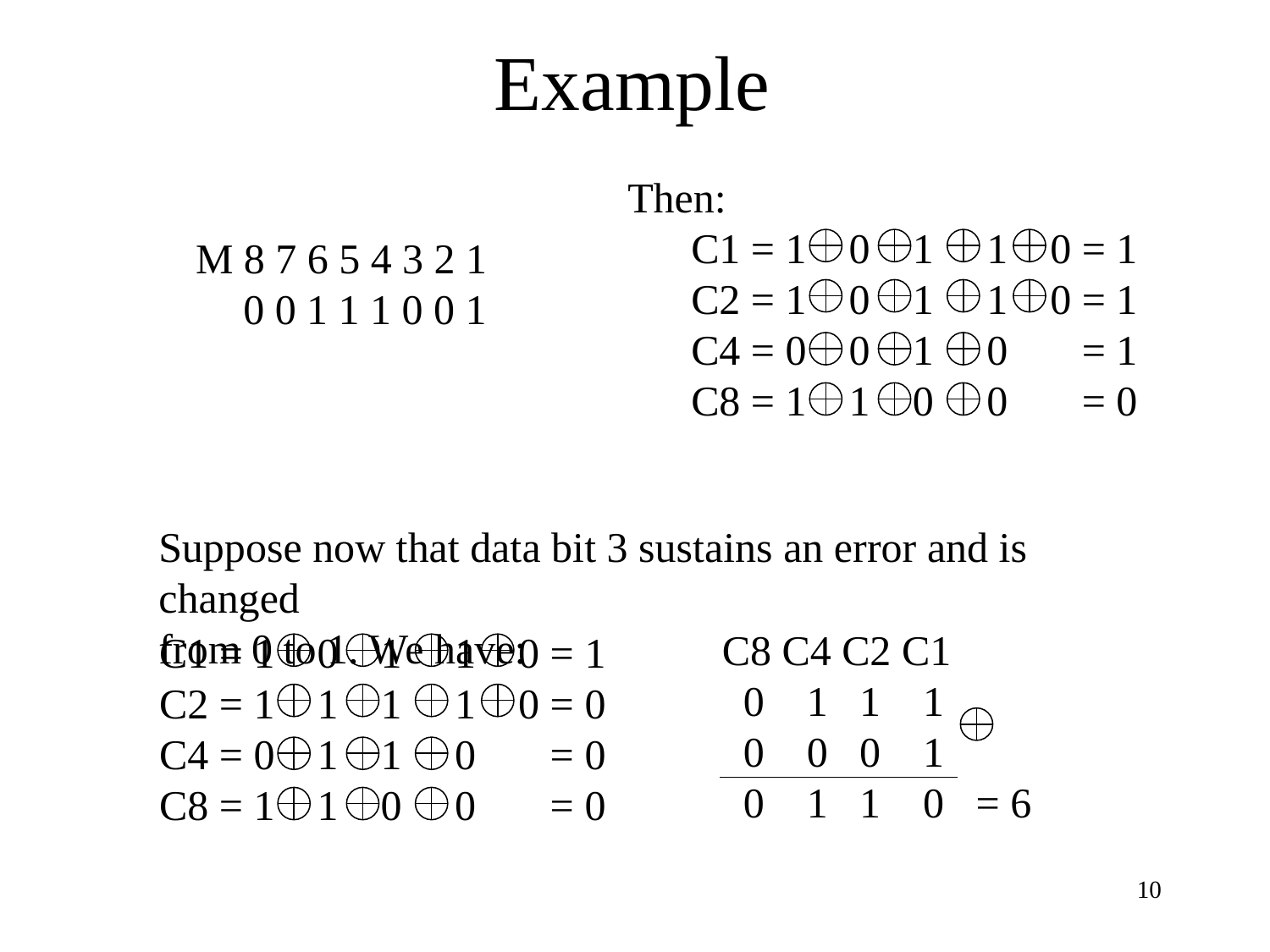

# Example
Then:
C1 = 1    0    1     1    0 = 1
C2 = 1    0    1     1    0 = 1
C4 = 0    0    1     0       = 1
C8 = 1    1    0     0       = 0

M 8 7 6 5 4 3 2 1
     0 0 1 1 1 0 0 1
Suppose now that data bit 3 sustains an error and is changed
from 0 to 1. We have:

C1 = 1    0    1     1    0 = 1
C2 = 1    1    1     1    0 = 0
C4 = 0    1    1     0       = 0
C8 = 1    1    0     0       = 0

C8 C4 C2 C1
  0    1   1    1
  0    0   0    1
  0    1   1    0   = 6

10